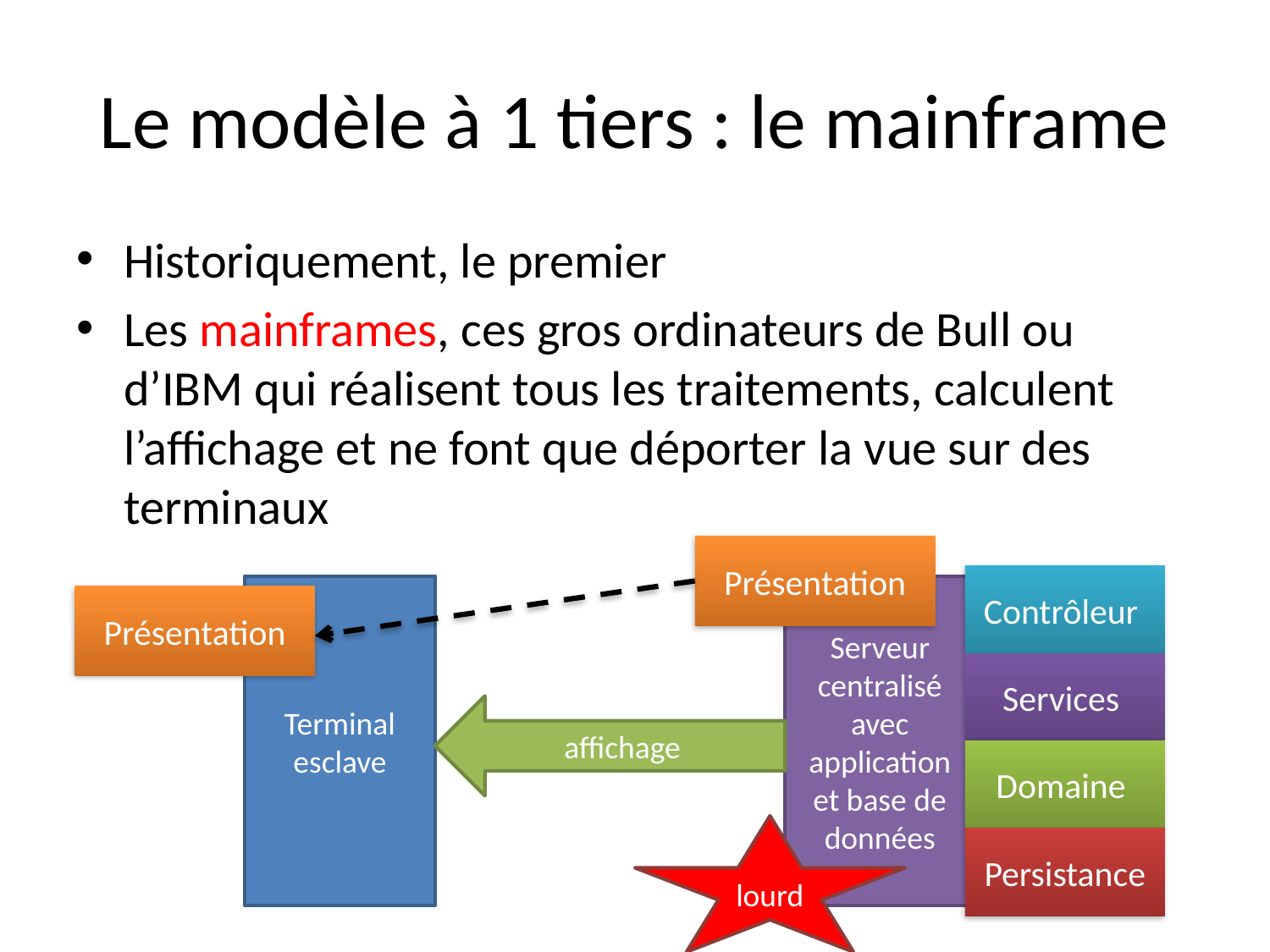

# Le modèle à 1 tiers : le mainframe
Historiquement, le premier
Les mainframes, ces gros ordinateurs de Bull ou d’IBM qui réalisent tous les traitements, calculent l’affichage et ne font que déporter la vue sur des terminaux

Présentation
Contrôleur
Services
Domaine
Persistance
Terminal esclave
Serveur centralisé avec application et base de données
affichage
Présentation
lourd